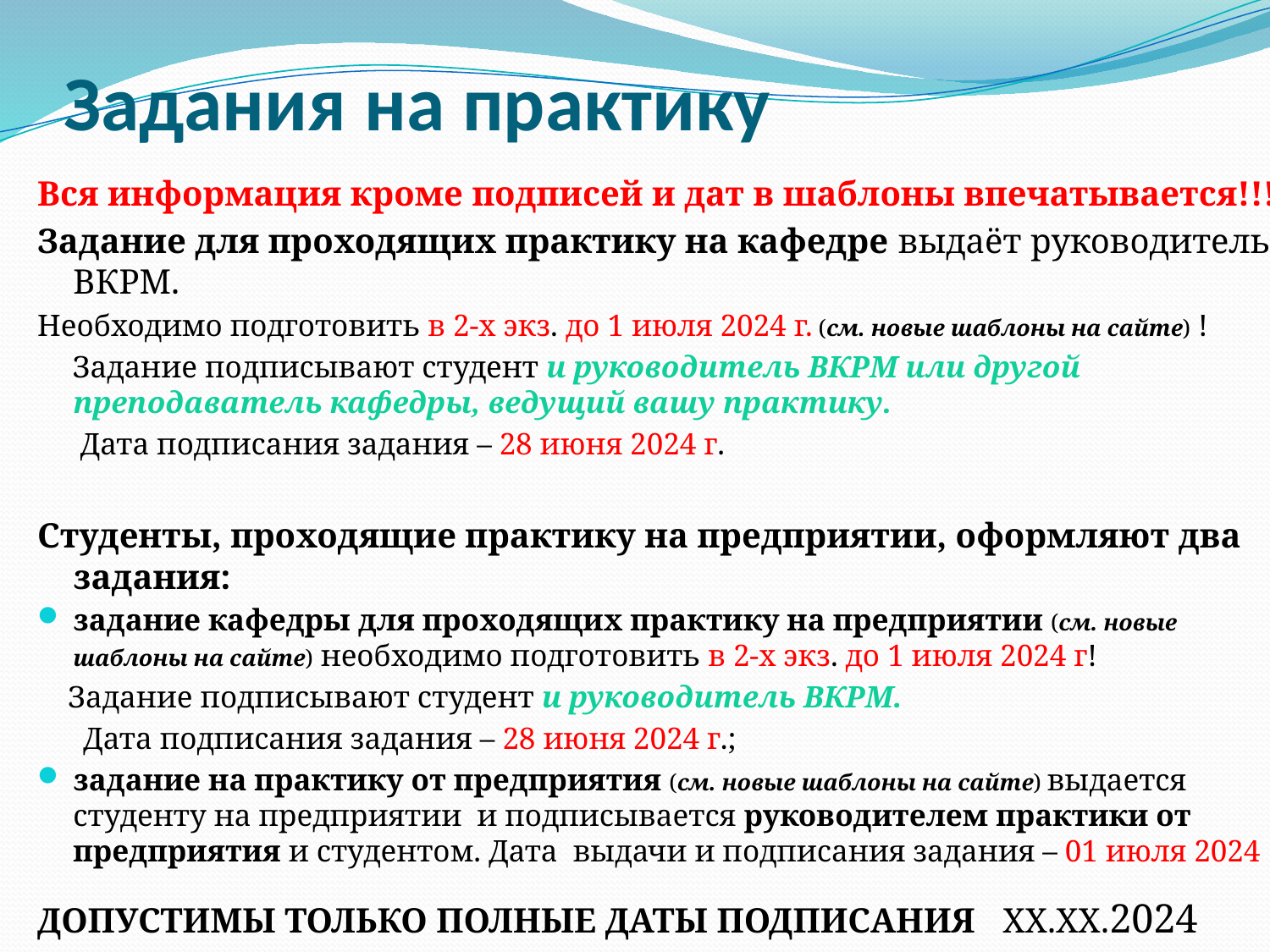

# Задания на практику
Вся информация кроме подписей и дат в шаблоны впечатывается!!!
Задание для проходящих практику на кафедре выдаёт руководитель ВКРМ.
Необходимо подготовить в 2-х экз. до 1 июля 2024 г. (см. новые шаблоны на сайте) !
Задание подписывают студент и руководитель ВКРМ или другой преподаватель кафедры, ведущий вашу практику.
 Дата подписания задания – 28 июня 2024 г.

Студенты, проходящие практику на предприятии, оформляют два задания:
задание кафедры для проходящих практику на предприятии (см. новые шаблоны на сайте) необходимо подготовить в 2-х экз. до 1 июля 2024 г!
    Задание подписывают студент и руководитель ВКРМ.
      Дата подписания задания – 28 июня 2024 г.;
задание на практику от предприятия (см. новые шаблоны на сайте) выдается студенту на предприятии  и подписывается руководителем практики от предприятия и студентом. Дата  выдачи и подписания задания – 01 июля 2024

ДОПУСТИМЫ ТОЛЬКО ПОЛНЫЕ ДАТЫ ПОДПИСАНИЯ   ХХ.ХХ.2024